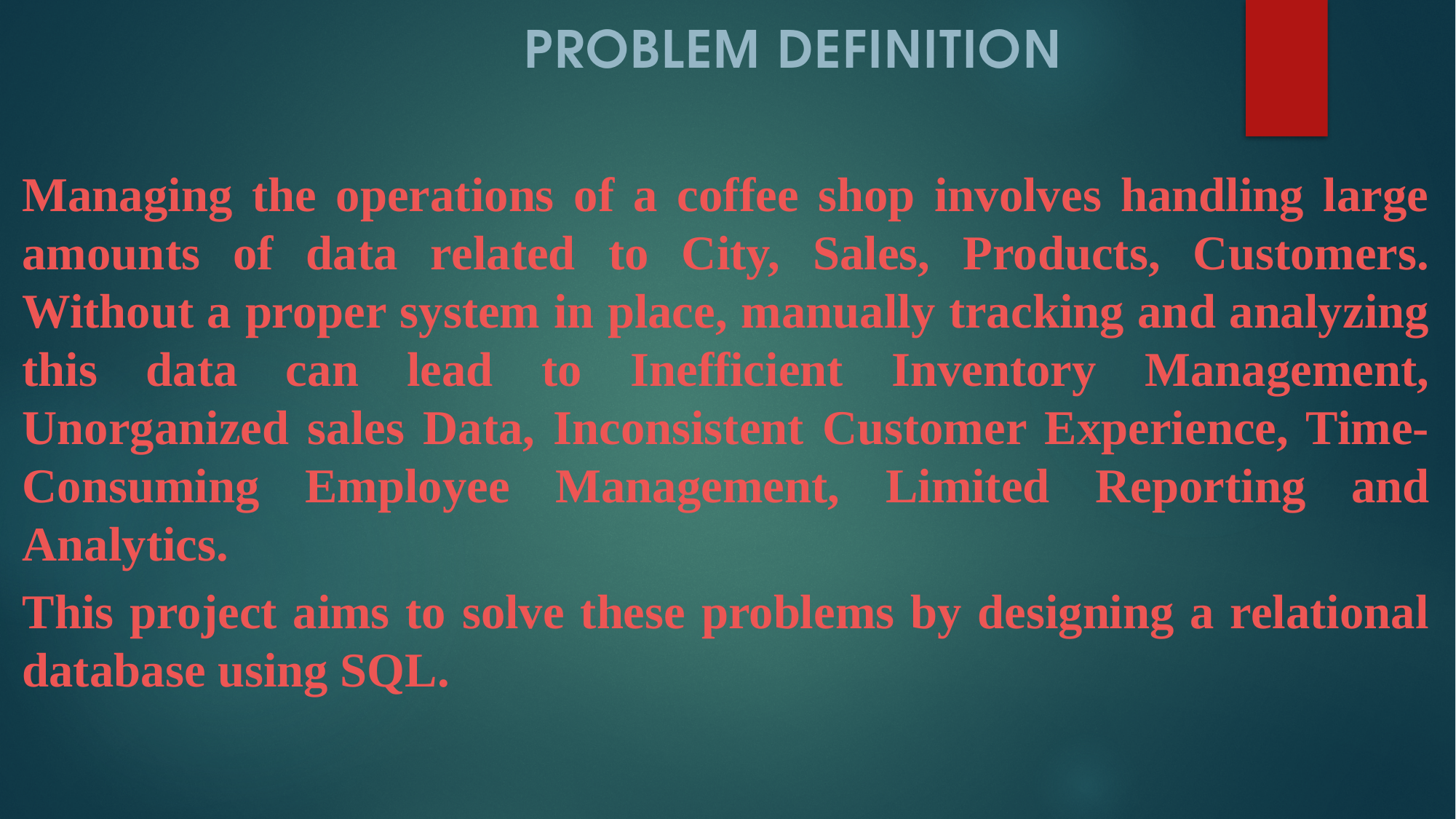

Problem definition
Managing the operations of a coffee shop involves handling large amounts of data related to City, Sales, Products, Customers. Without a proper system in place, manually tracking and analyzing this data can lead to Inefficient Inventory Management, Unorganized sales Data, Inconsistent Customer Experience, Time-Consuming Employee Management, Limited Reporting and Analytics.
This project aims to solve these problems by designing a relational database using SQL.